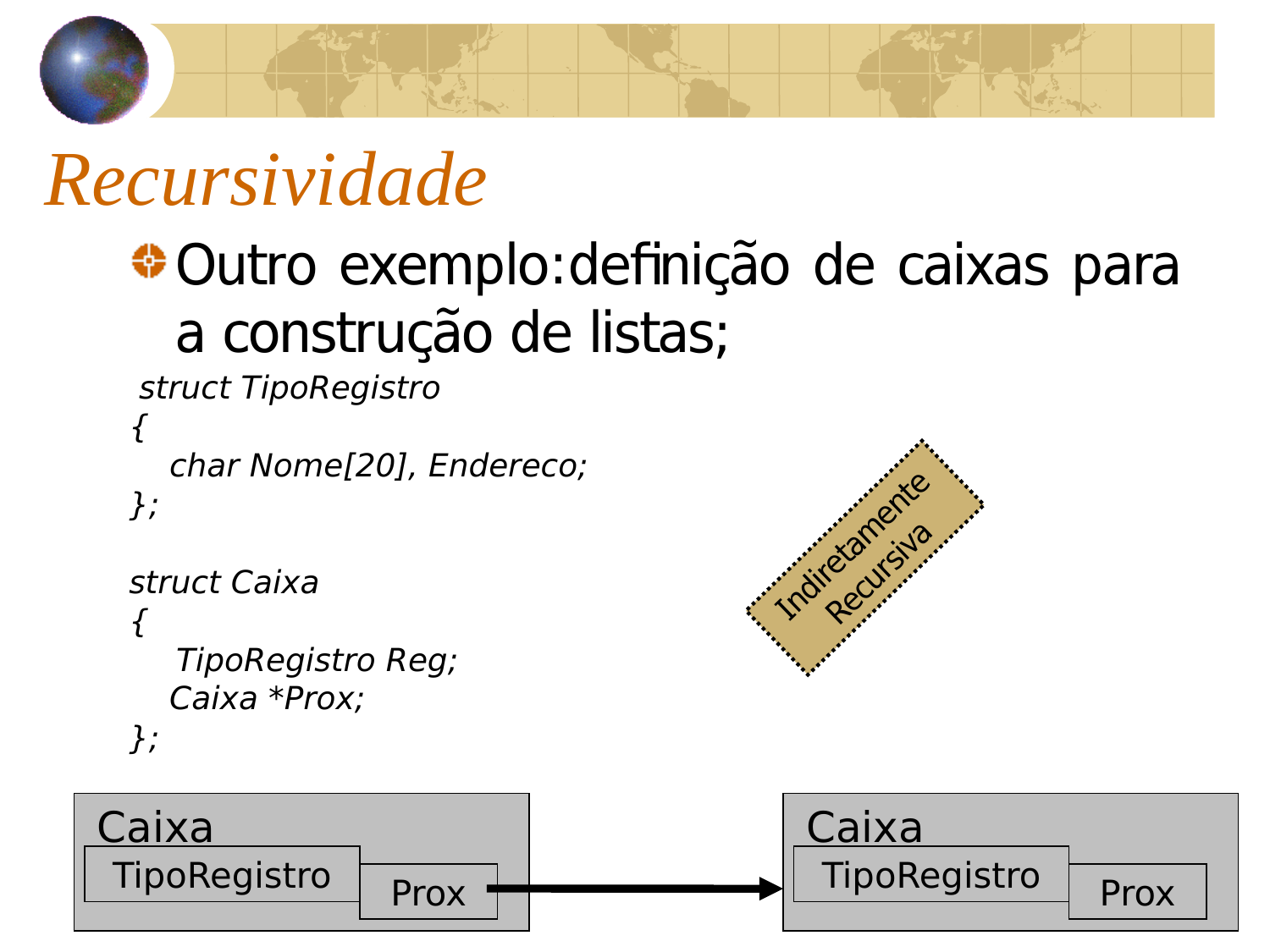

Recursividade
Outro exemplo:definição de caixas para a construção de listas;
 struct TipoRegistro
{
    char Nome[20], Endereco;
};

struct Caixa
{
	TipoRegistro Reg;
    Caixa *Prox;
};

Indiretamente Recursiva

Caixa
TipoRegistro
Prox

Caixa
TipoRegistro
Prox